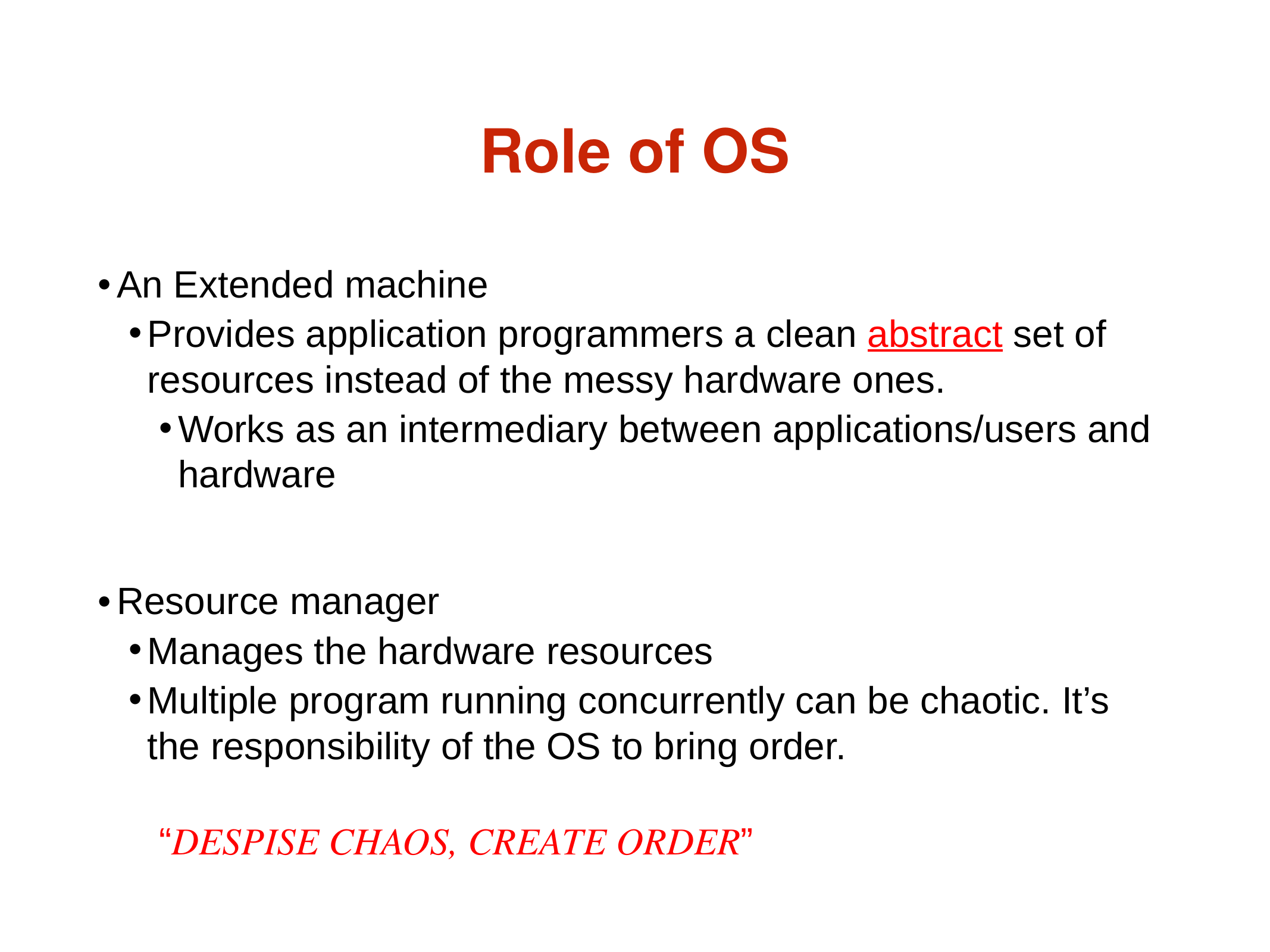

# Role of OS
An Extended machine
Provides application programmers a clean abstract set of resources instead of the messy hardware ones.
Works as an intermediary between applications/users and hardware
Resource manager
Manages the hardware resources
Multiple program running concurrently can be chaotic. It’s the responsibility of the OS to bring order.
“DESPISE CHAOS, CREATE ORDER”